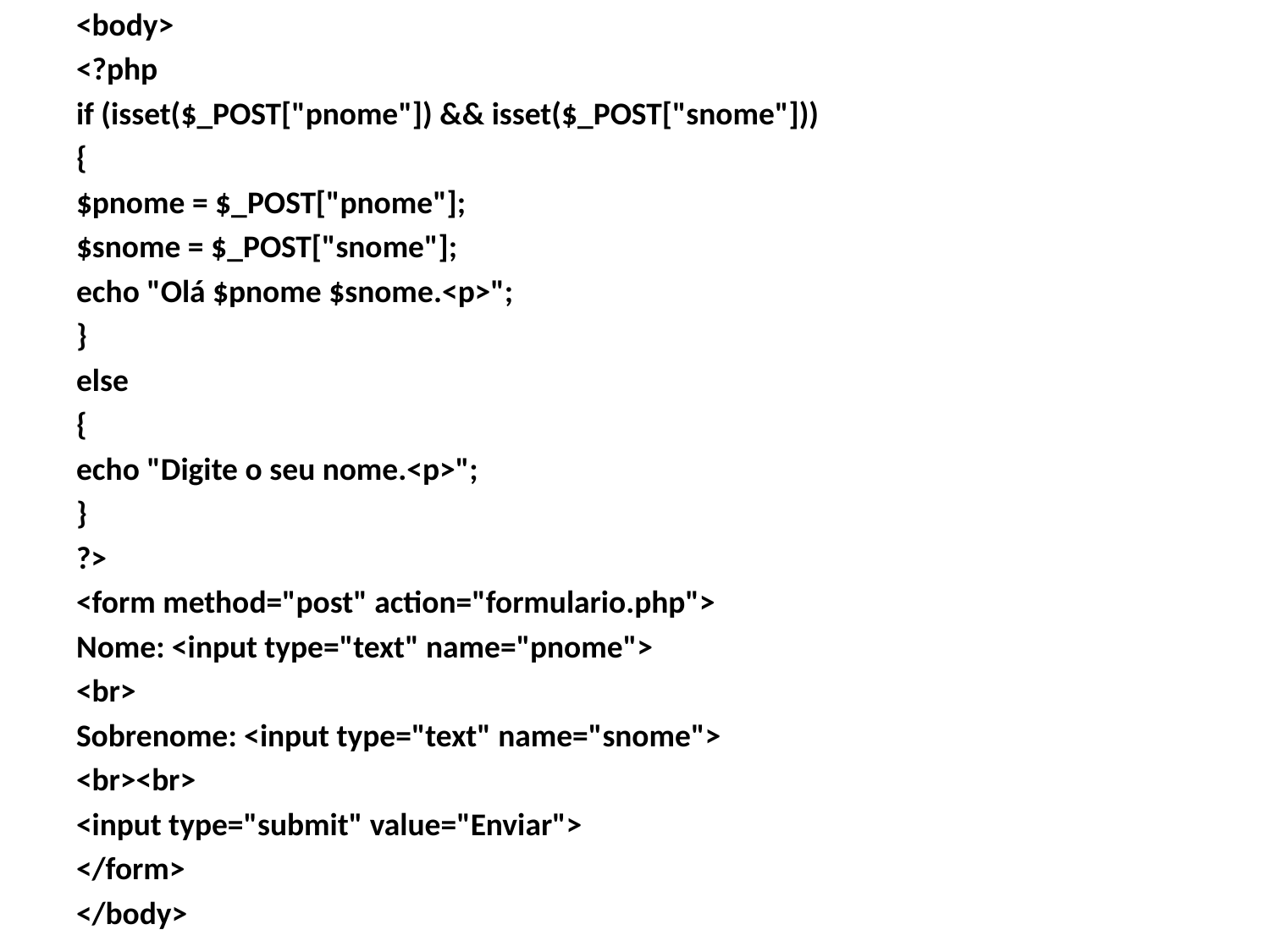

<body>
<?php
if (isset($_POST["pnome"]) && isset($_POST["snome"]))
{
$pnome = $_POST["pnome"];
$snome = $_POST["snome"];
echo "Olá $pnome $snome.<p>";
}
else
{
echo "Digite o seu nome.<p>";
}
?>
<form method="post" action="formulario.php">
Nome: <input type="text" name="pnome">
<br>
Sobrenome: <input type="text" name="snome">
<br><br>
<input type="submit" value="Enviar">
</form>
</body>